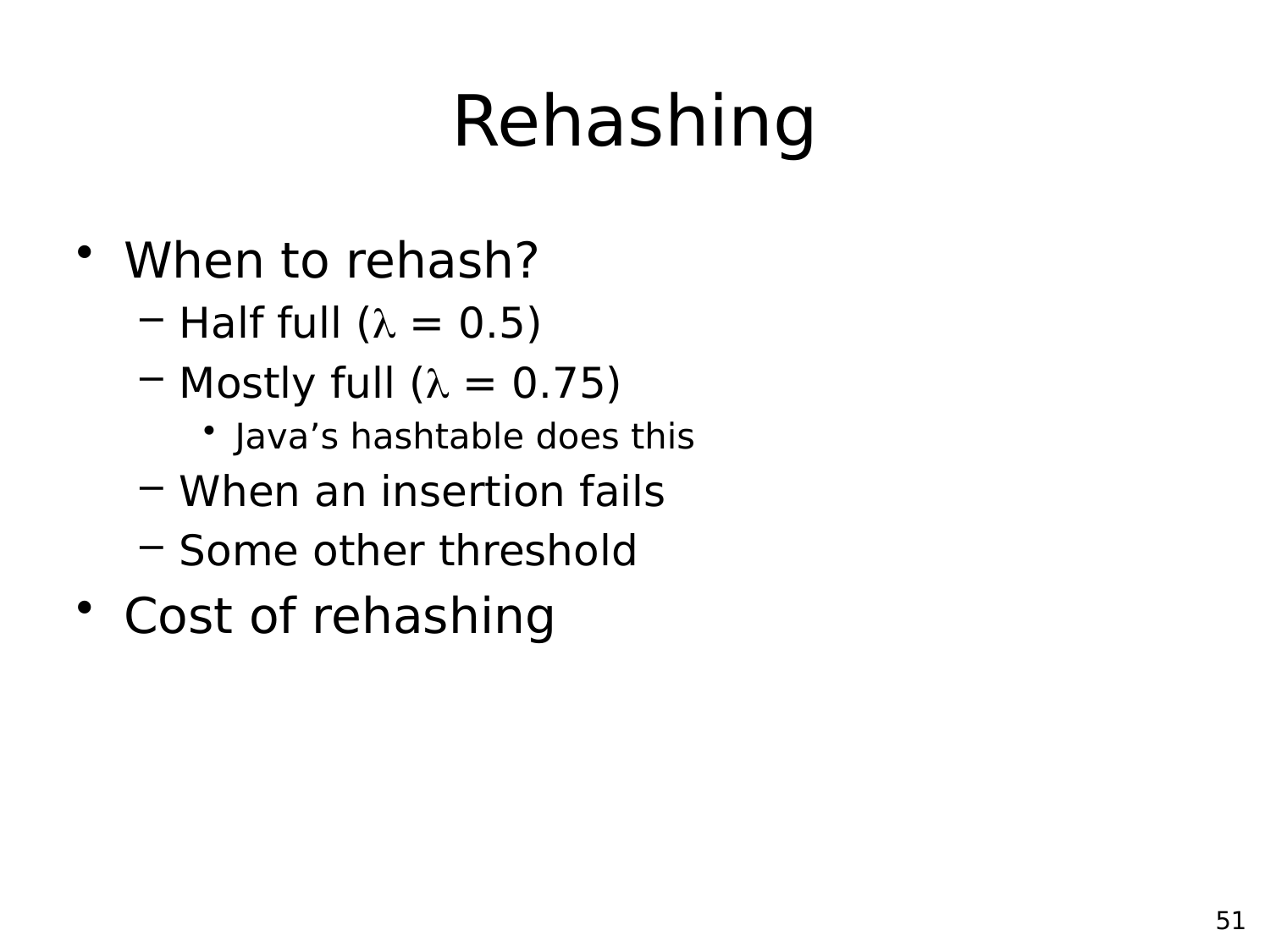

# Rehashing
When to rehash?
Half full (λ = 0.5)
Mostly full (λ = 0.75)
Java’s hashtable does this
When an insertion fails
Some other threshold
Cost of rehashing